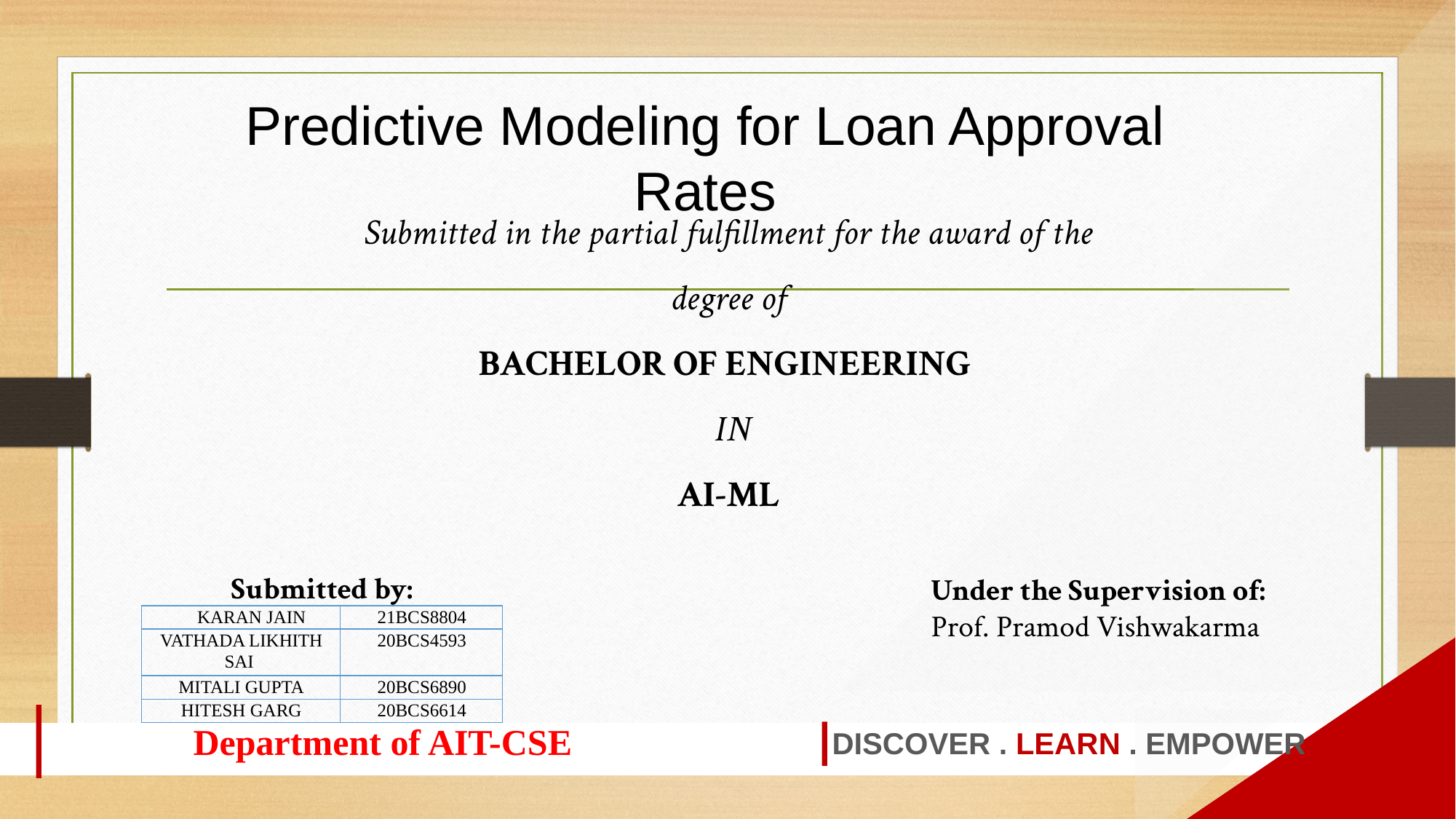

Predictive Modeling for Loan Approval Rates
Submitted in the partial fulfillment for the award of the degree of
BACHELOR OF ENGINEERING
 IN
AI-ML
Submitted by:

Under the Supervision of:
Prof. Pramod Vishwakarma

| KARAN JAIN | 21BCS8804 |
| --- | --- |
| VATHADA LIKHITH SAI | 20BCS4593 |
| MITALI GUPTA | 20BCS6890 |
| HITESH GARG | 20BCS6614 |

1
Department of AIT-CSE
DISCOVER . LEARN . EMPOWER